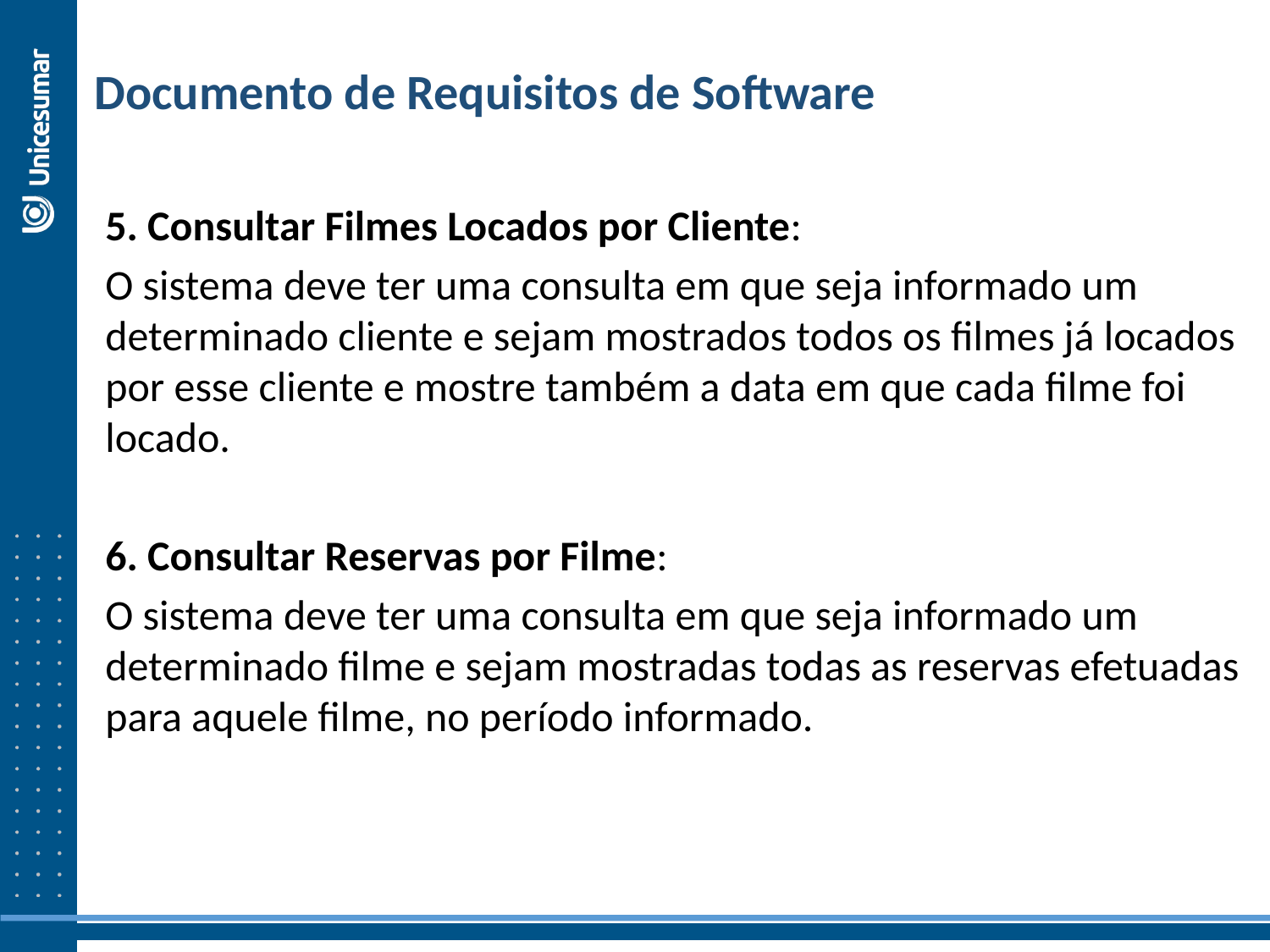

Documento de Requisitos de Software
5. Consultar Filmes Locados por Cliente:
O sistema deve ter uma consulta em que seja informado um determinado cliente e sejam mostrados todos os filmes já locados por esse cliente e mostre também a data em que cada filme foi locado.

6. Consultar Reservas por Filme:
O sistema deve ter uma consulta em que seja informado um determinado filme e sejam mostradas todas as reservas efetuadas para aquele filme, no período informado.